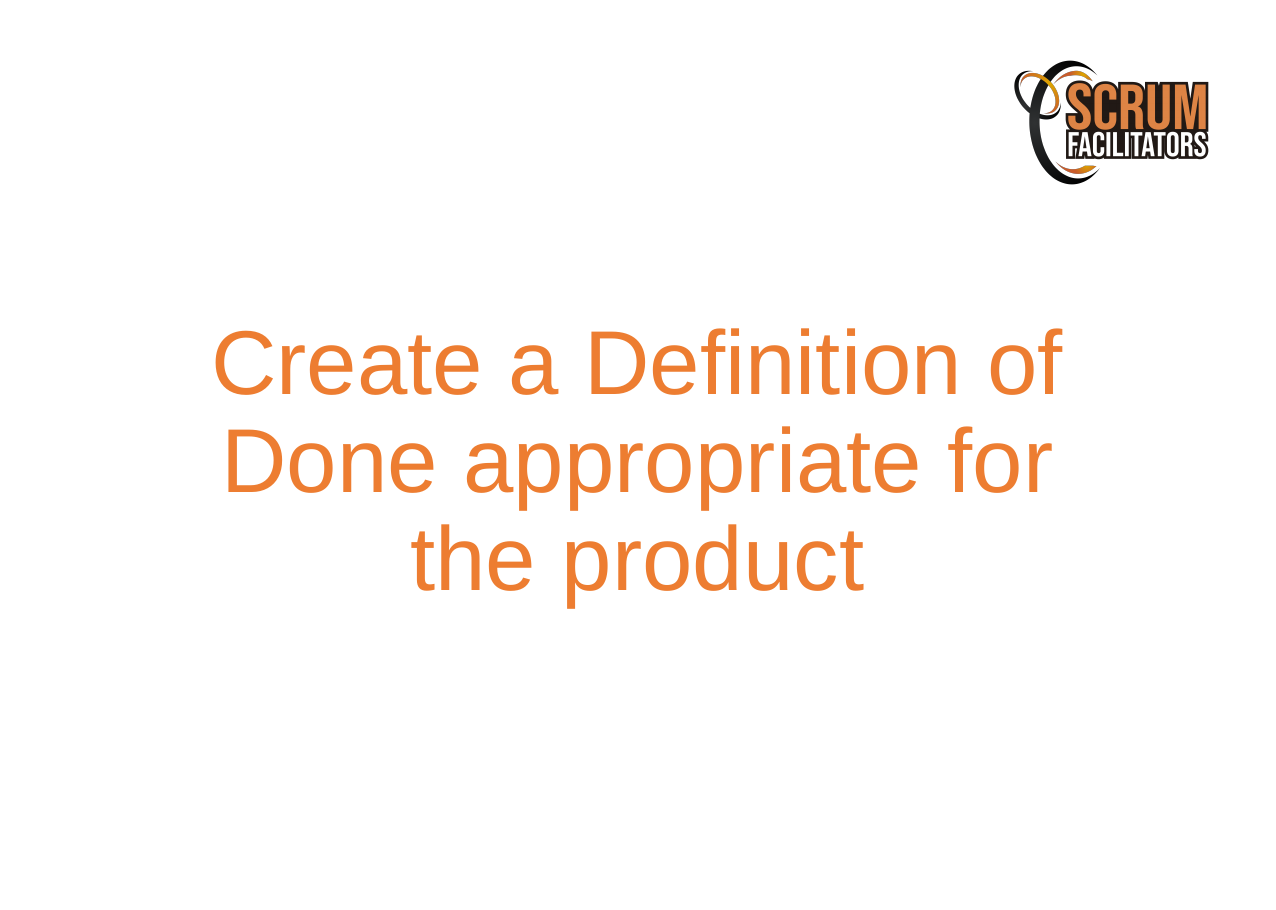

Create a Definition of Done appropriate for the product